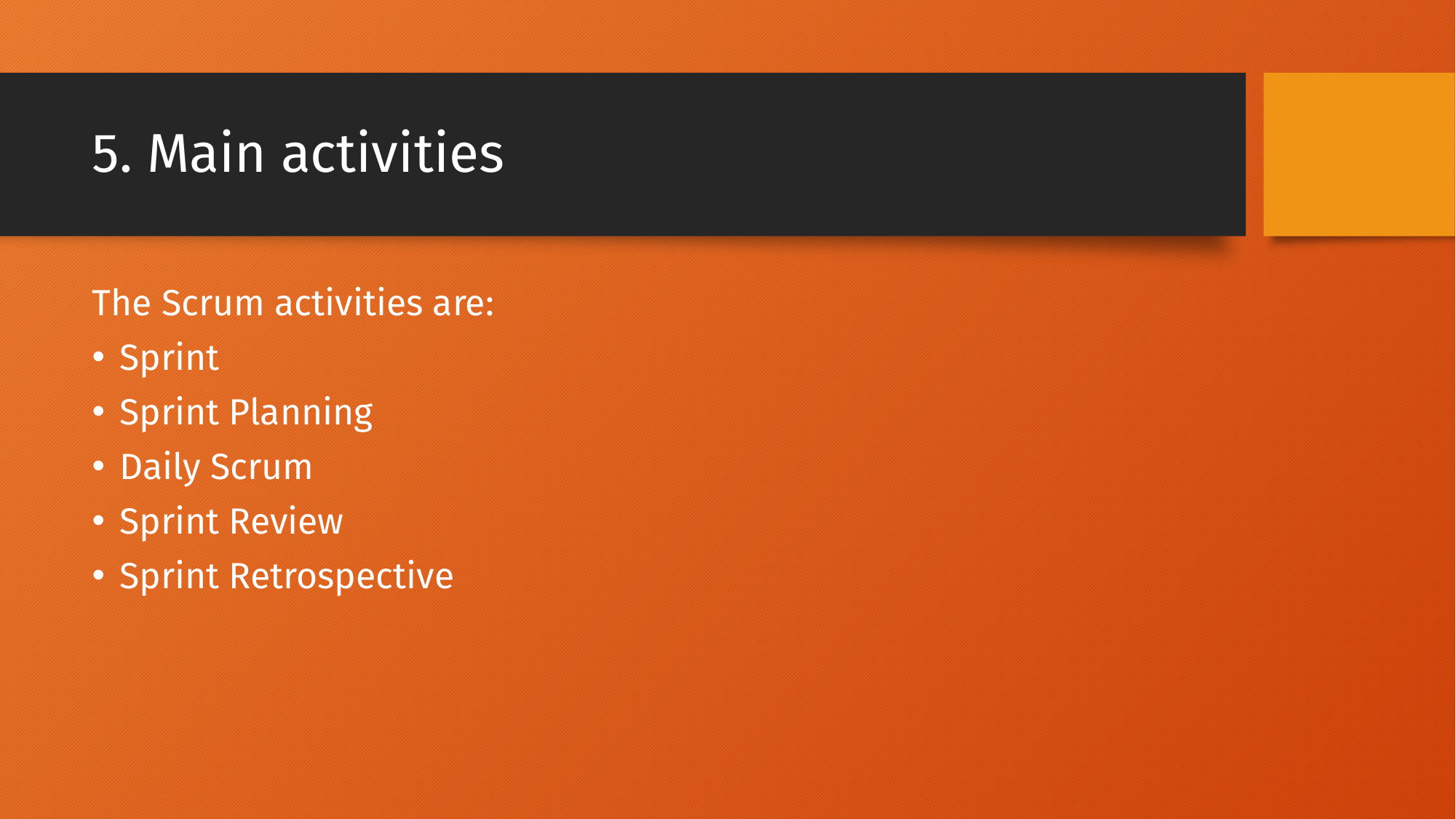

# 5. Main activities
The Scrum activities are:
Sprint
Sprint Planning
Daily Scrum
Sprint Review
Sprint Retrospective